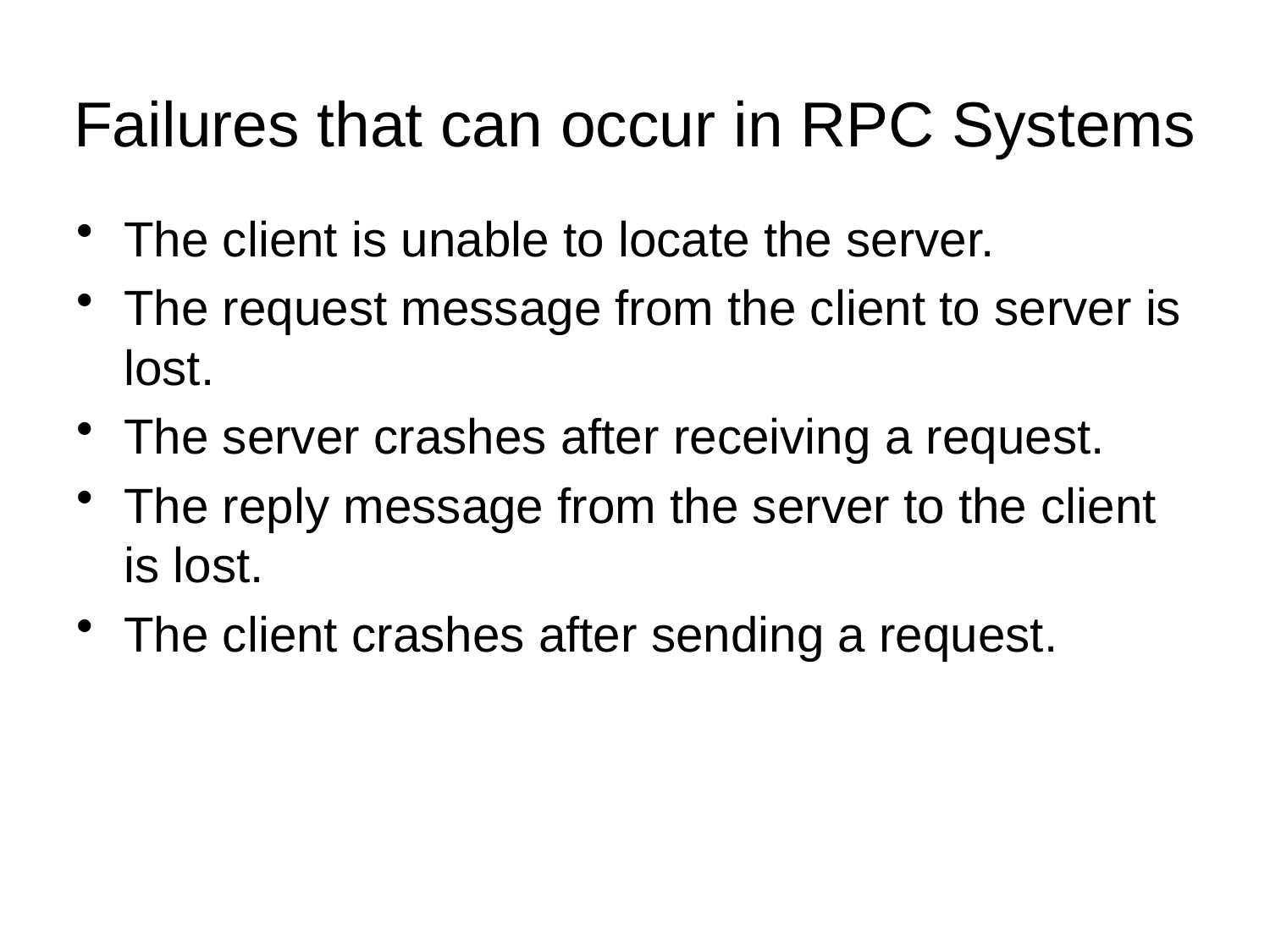

# Failures that can occur in RPC Systems
The client is unable to locate the server.
The request message from the client to server is lost.
The server crashes after receiving a request.
The reply message from the server to the client is lost.
The client crashes after sending a request.